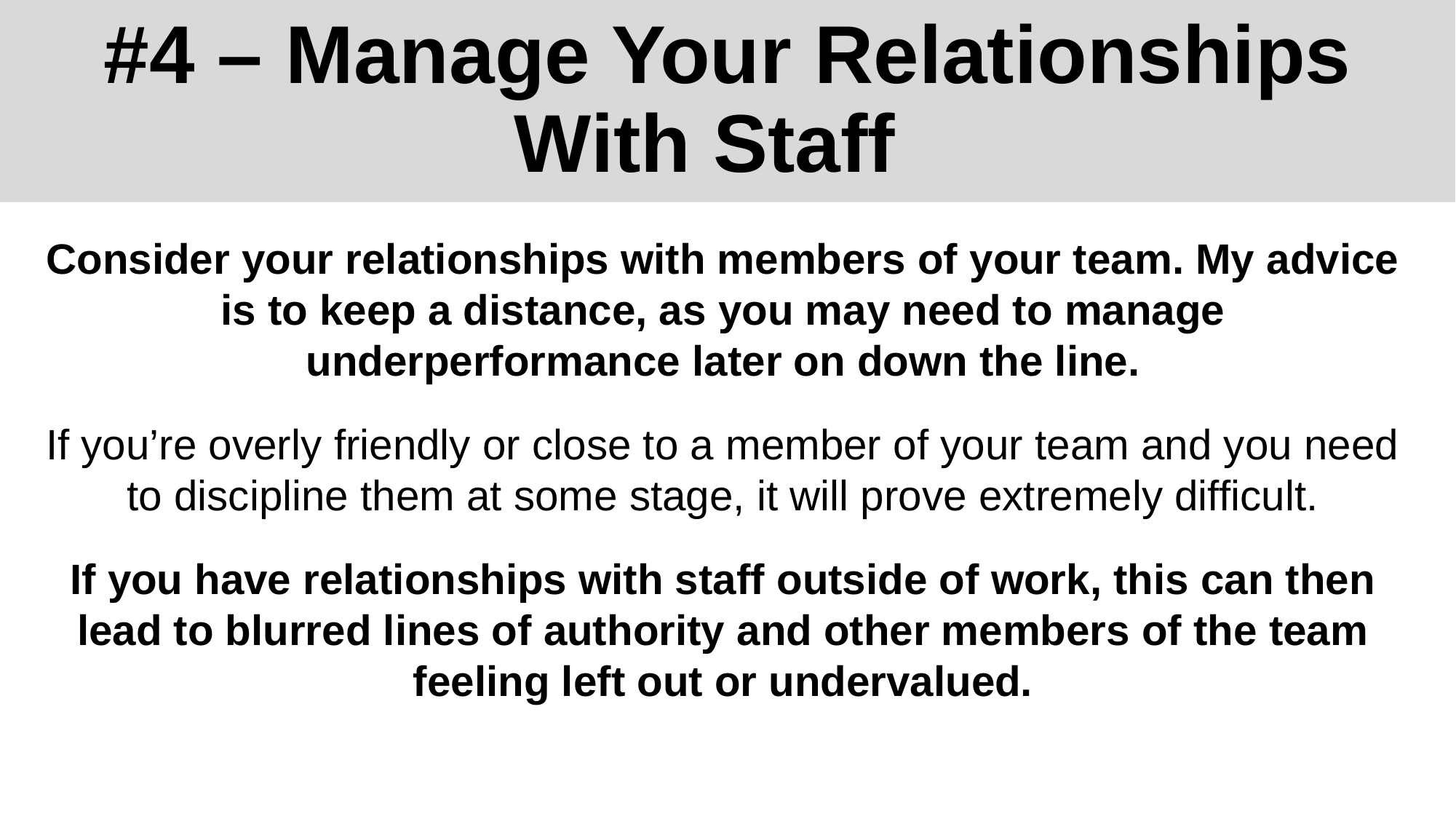

# #4 – Manage Your Relationships With Staff
Consider your relationships with members of your team. My advice is to keep a distance, as you may need to manage underperformance later on down the line.

If you’re overly friendly or close to a member of your team and you need to discipline them at some stage, it will prove extremely difficult.

If you have relationships with staff outside of work, this can then lead to blurred lines of authority and other members of the team feeling left out or undervalued.